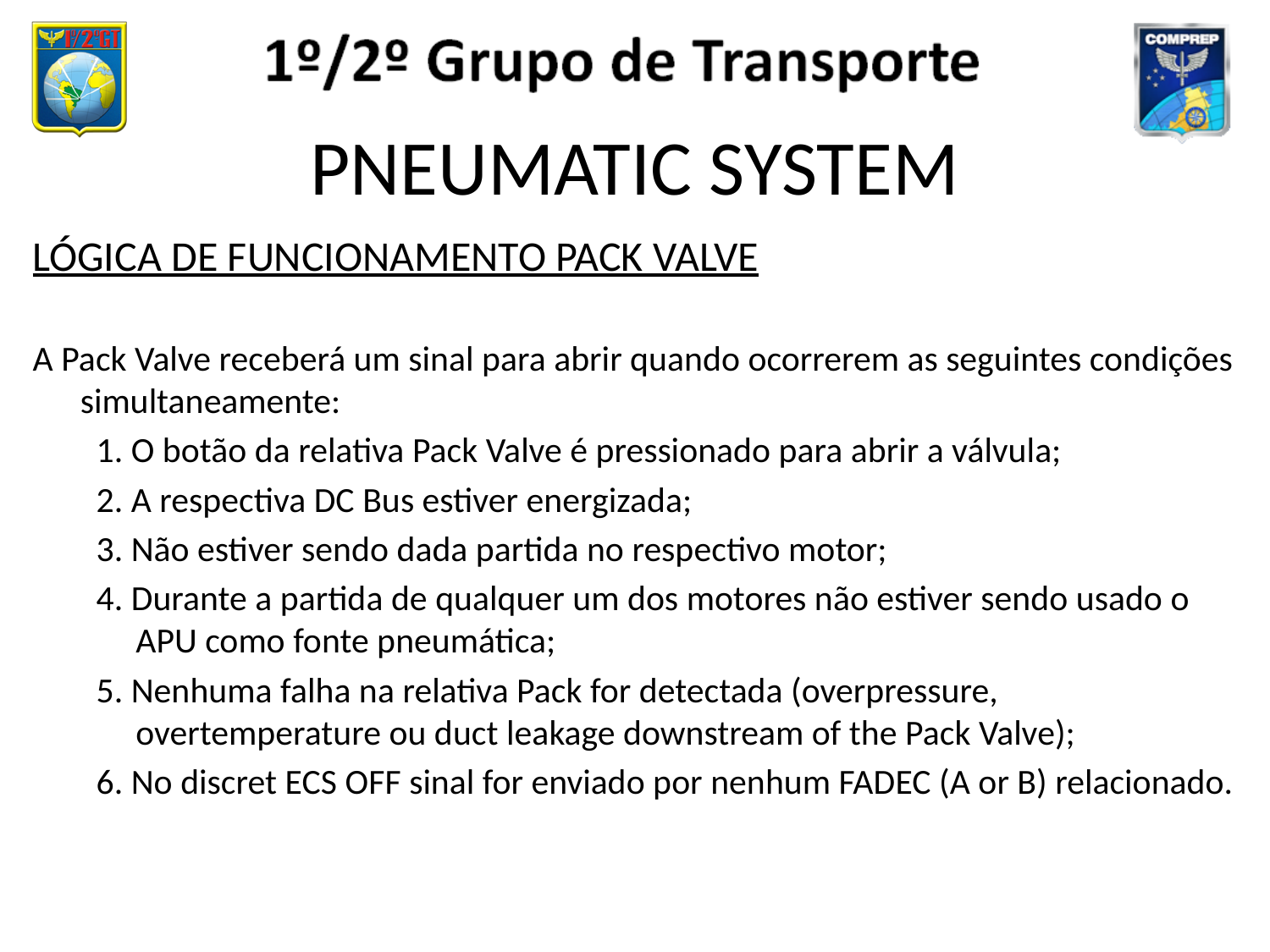

# PNEUMATIC SYSTEM
LÓGICA DE FUNCIONAMENTO PACK VALVE

A Pack Valve receberá um sinal para abrir quando ocorrerem as seguintes condições simultaneamente:
1. O botão da relativa Pack Valve é pressionado para abrir a válvula;
2. A respectiva DC Bus estiver energizada;
3. Não estiver sendo dada partida no respectivo motor;
4. Durante a partida de qualquer um dos motores não estiver sendo usado o APU como fonte pneumática;
5. Nenhuma falha na relativa Pack for detectada (overpressure, overtemperature ou duct leakage downstream of the Pack Valve);
6. No discret ECS OFF sinal for enviado por nenhum FADEC (A or B) relacionado.